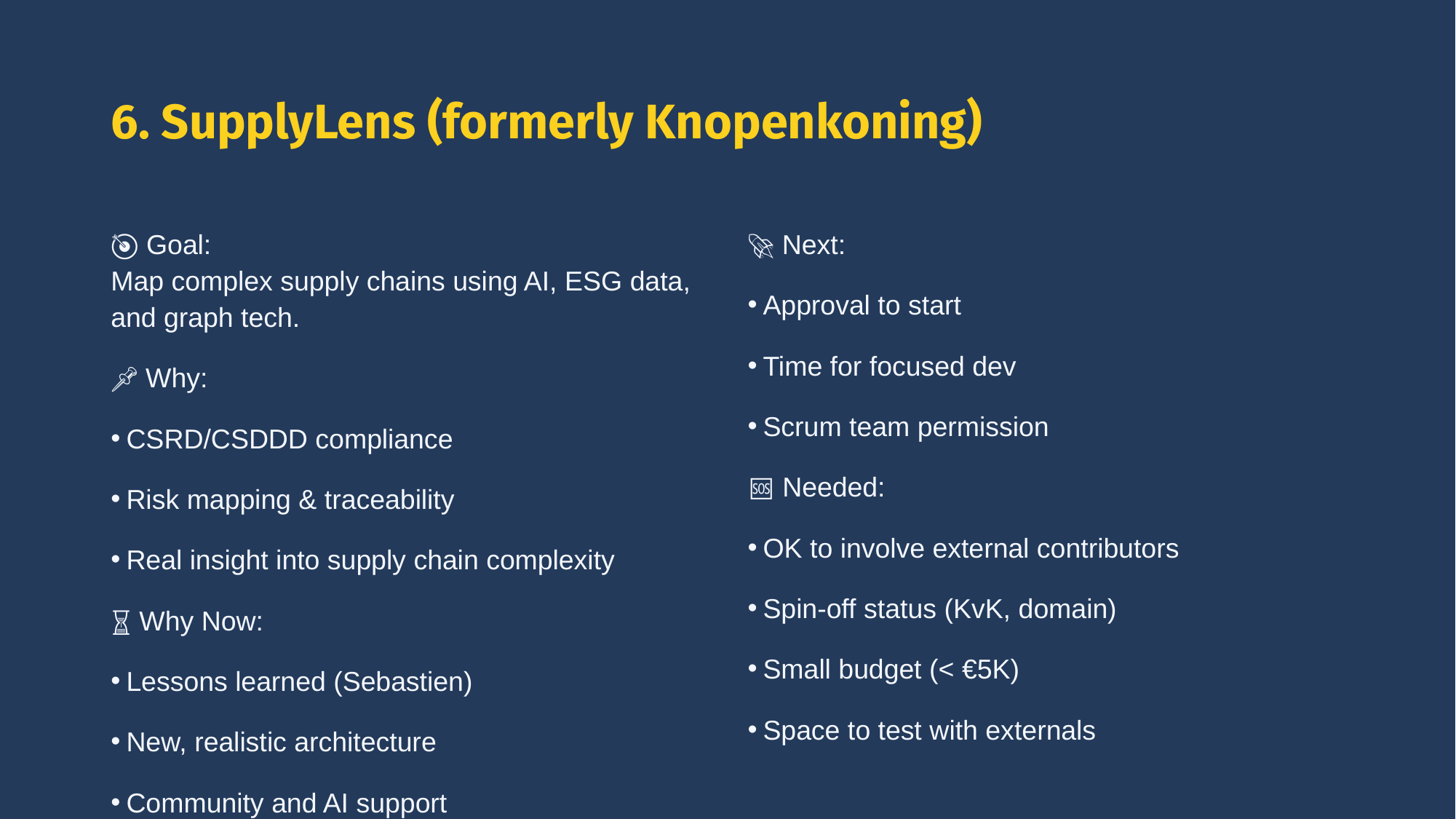

# 6. SupplyLens (formerly Knopenkoning)
🎯 Goal:
Map complex supply chains using AI, ESG data, and graph tech.
📌 Why:
CSRD/CSDDD compliance
Risk mapping & traceability
Real insight into supply chain complexity
⏳ Why Now:
Lessons learned (Sebastien)
New, realistic architecture
Community and AI support
🚀 Next:
Approval to start
Time for focused dev
Scrum team permission
🆘 Needed:
OK to involve external contributors
Spin-off status (KvK, domain)
Small budget (< €5K)
Space to test with externals